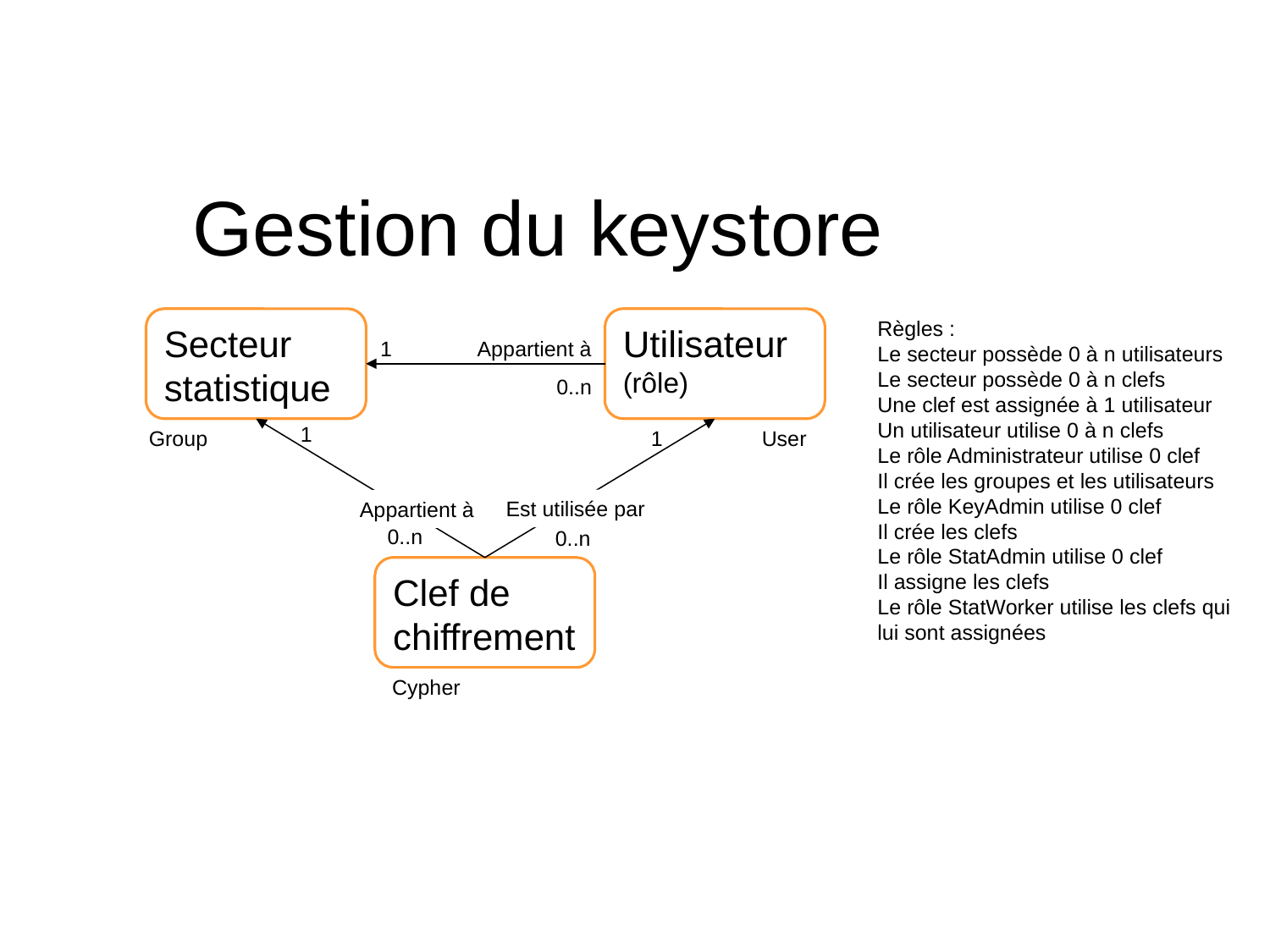

# Gestion du keystore
Secteur statistique
Utilisateur (rôle)
Règles :
Le secteur possède 0 à n utilisateurs
Le secteur possède 0 à n clefs
Une clef est assignée à 1 utilisateur
Un utilisateur utilise 0 à n clefs
Le rôle Administrateur utilise 0 clef
Il crée les groupes et les utilisateurs
Le rôle KeyAdmin utilise 0 clef
Il crée les clefs
Le rôle StatAdmin utilise 0 clef
Il assigne les clefs
Le rôle StatWorker utilise les clefs qui lui sont assignées
1
Appartient à
0..n
1
Group
1
User
Est utilisée par
Appartient à
0..n
0..n
Clef de chiffrement
Cypher